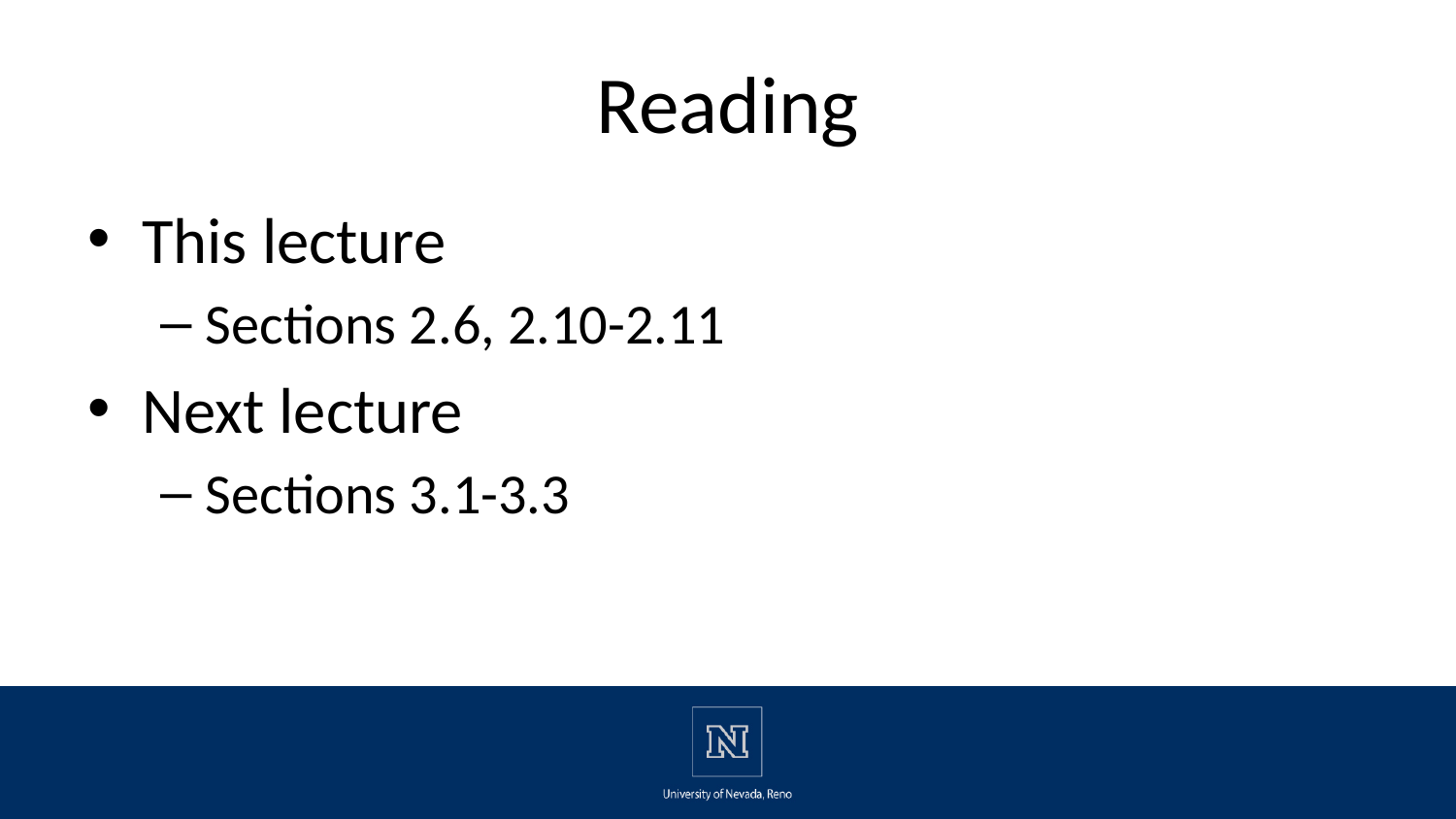

# Reading
This lecture
Sections 2.6, 2.10-2.11
Next lecture
Sections 3.1-3.3